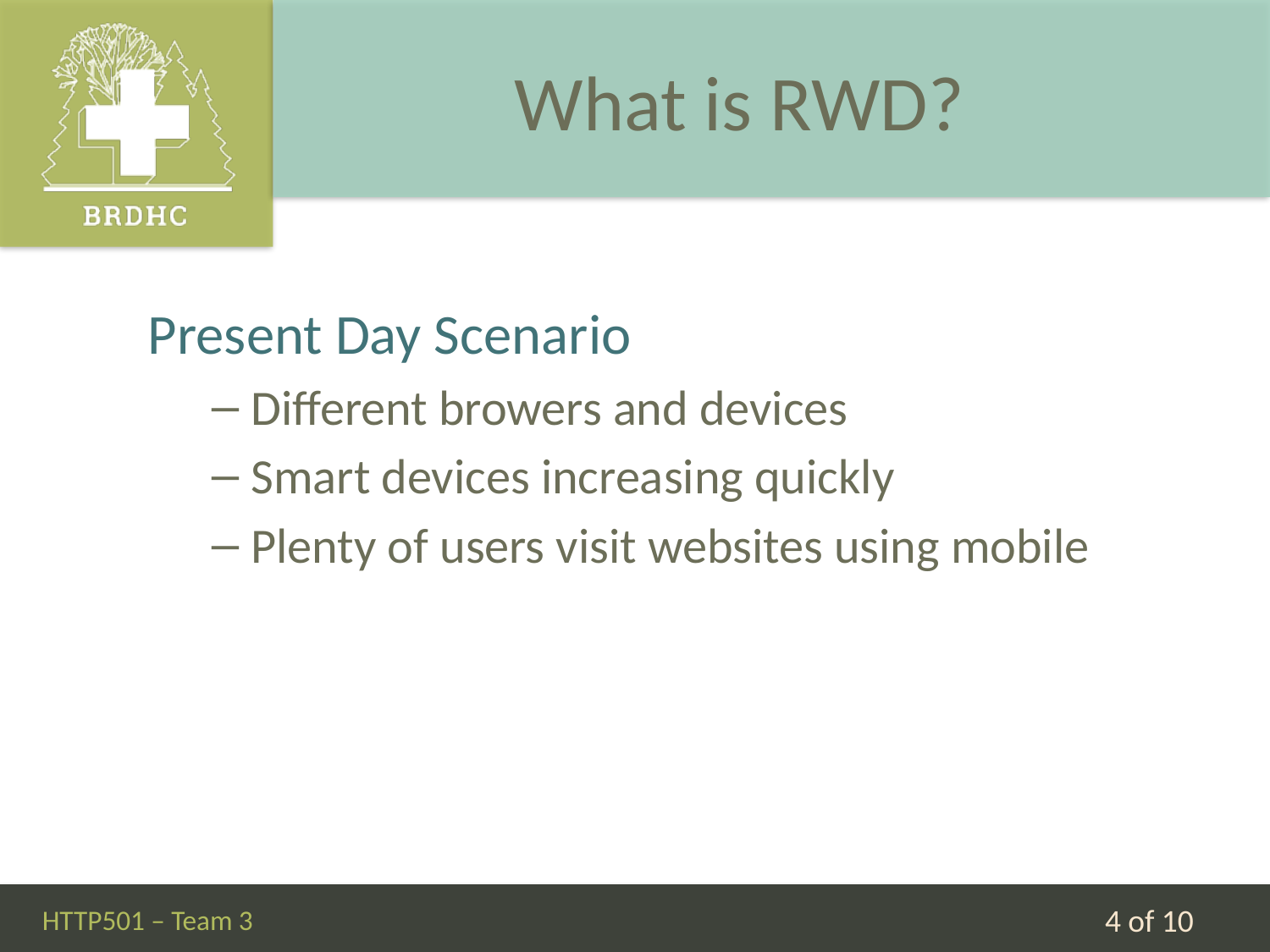

# What is RWD?
Present Day Scenario
Different browers and devices
Smart devices increasing quickly
Plenty of users visit websites using mobile

HTTP501 – Team 3